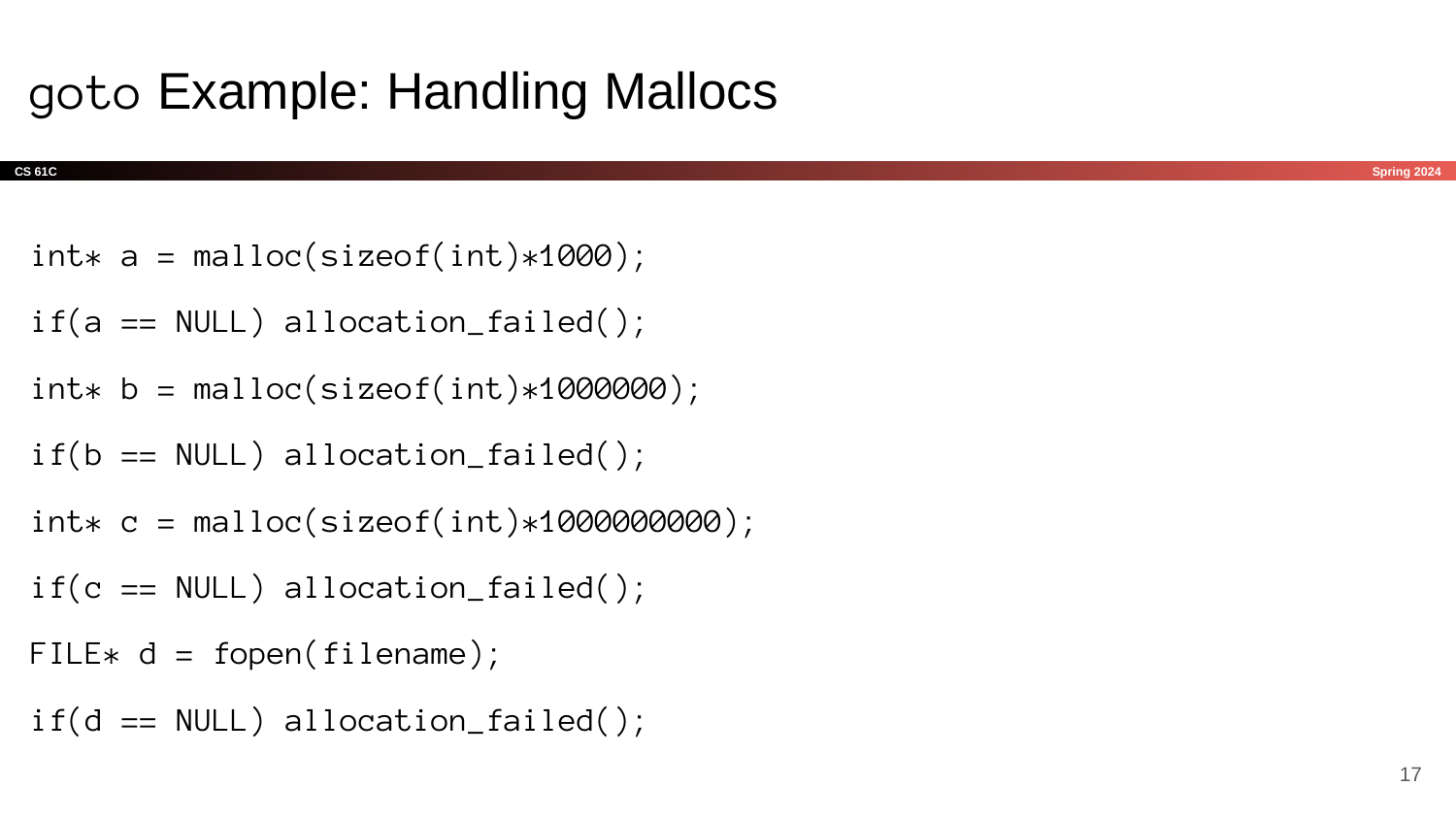

# goto Example: Handling Mallocs
int* a = malloc(sizeof(int)*1000);
if(a == NULL) allocation_failed();
int* b = malloc(sizeof(int)*1000000);
if(b == NULL) allocation_failed();
int* c = malloc(sizeof(int)*1000000000);
if(c == NULL) allocation_failed();
FILE* d = fopen(filename);
if(d == NULL) allocation_failed();
17